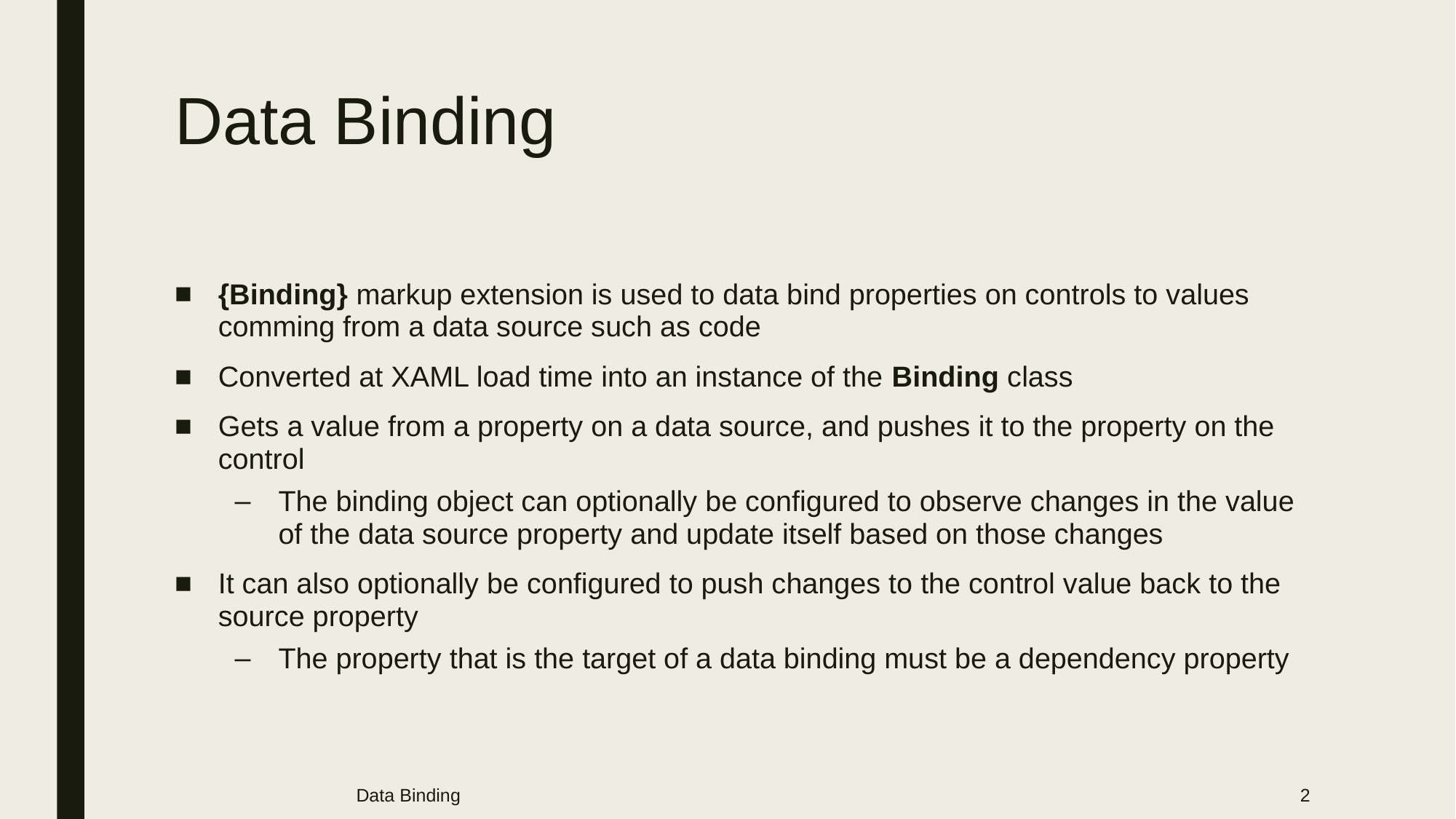

# Data Binding
{Binding} markup extension is used to data bind properties on controls to values comming from a data source such as code
Converted at XAML load time into an instance of the Binding class
Gets a value from a property on a data source, and pushes it to the property on the control
The binding object can optionally be configured to observe changes in the value of the data source property and update itself based on those changes
It can also optionally be configured to push changes to the control value back to the source property
The property that is the target of a data binding must be a dependency property
Data Binding
2